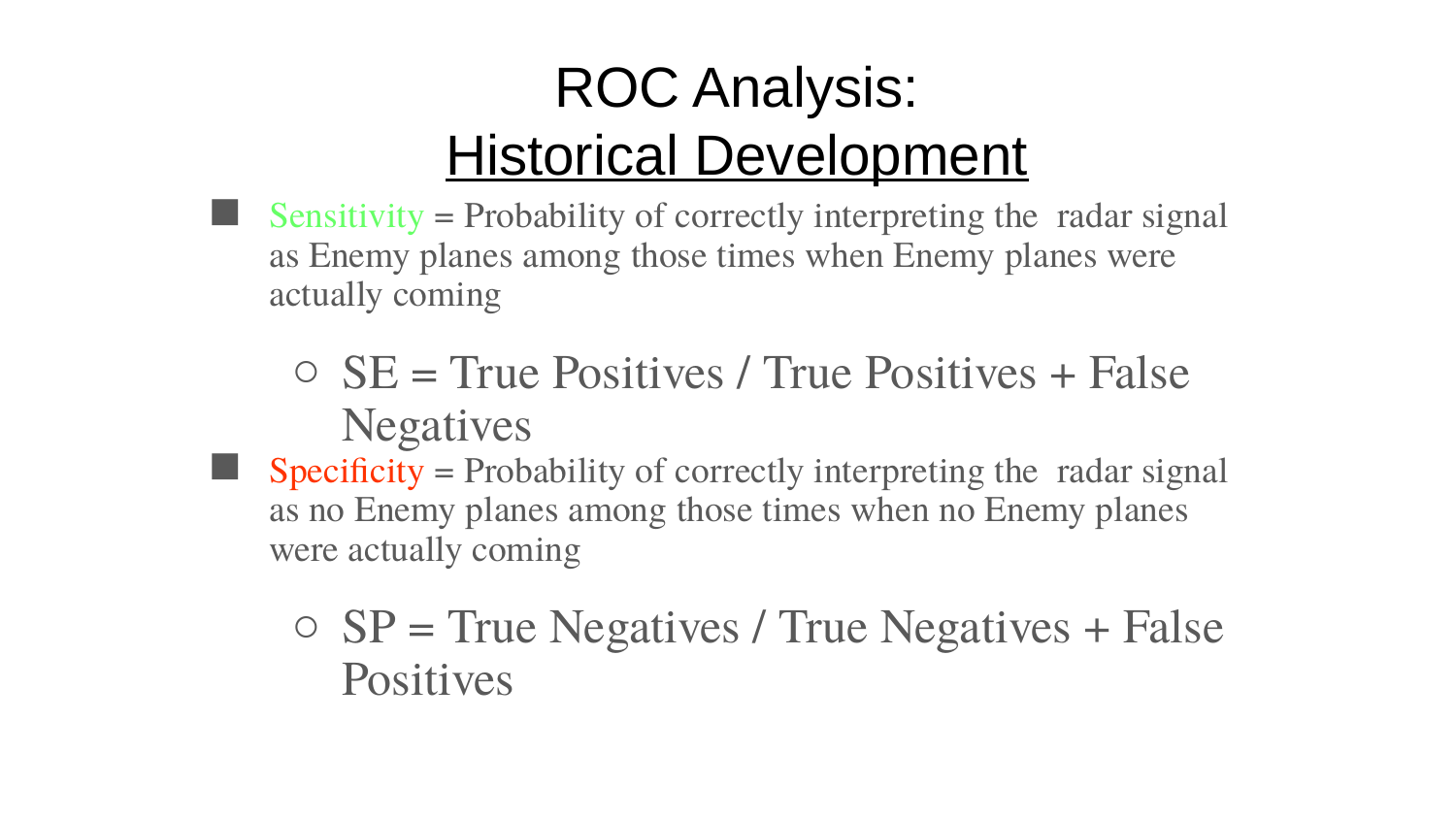

# ROC Analysis: Historical Development
Sensitivity = Probability of correctly interpreting the  radar signal as Enemy planes among those times when Enemy planes were actually coming
SE = True Positives / True Positives + False Negatives
Specificity = Probability of correctly interpreting the  radar signal as no Enemy planes among those times when no Enemy planes were actually coming
SP = True Negatives / True Negatives + False Positives